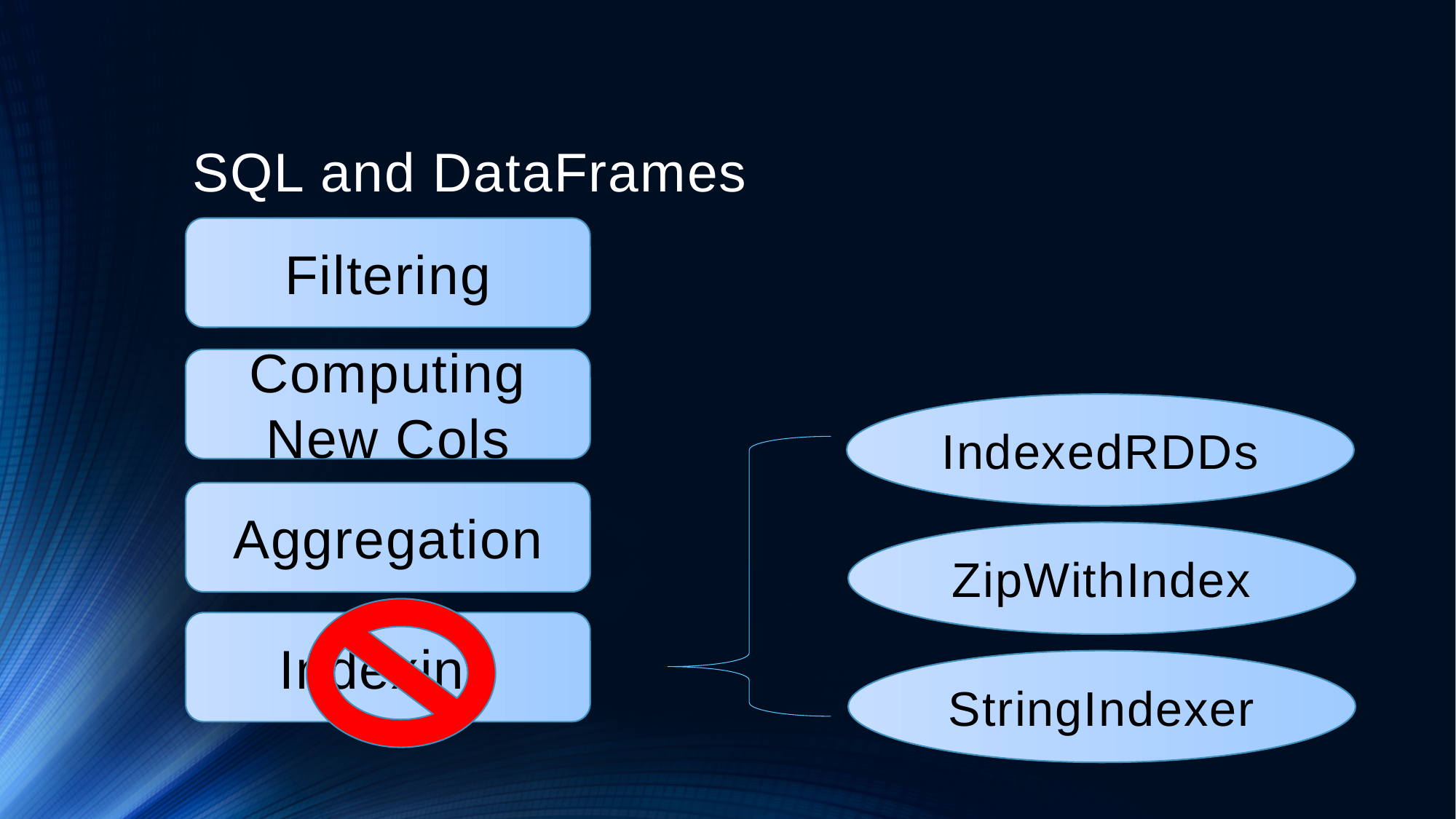

# SQL and DataFrames
Filtering
Computing New Cols
IndexedRDDs

Aggregation
ZipWithIndex

Indexing
StringIndexer